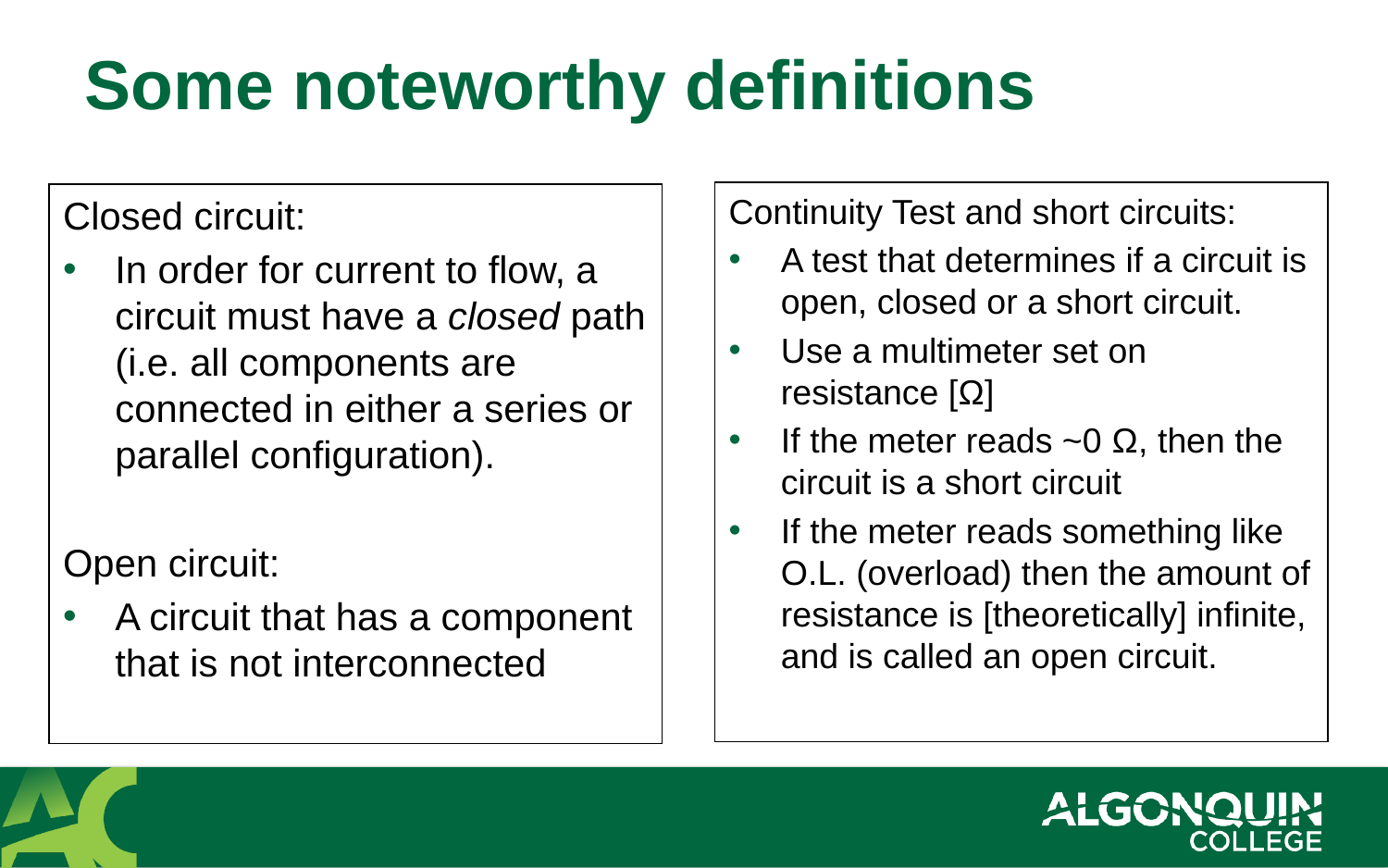

# Some noteworthy definitions
Continuity Test and short circuits:
A test that determines if a circuit is open, closed or a short circuit.
Use a multimeter set on resistance [Ω]
If the meter reads ~0 Ω, then the circuit is a short circuit
If the meter reads something like O.L. (overload) then the amount of resistance is [theoretically] infinite, and is called an open circuit.

Closed circuit:
In order for current to flow, a circuit must have a closed path (i.e. all components are connected in either a series or parallel configuration).

Open circuit:
A circuit that has a component that is not interconnected